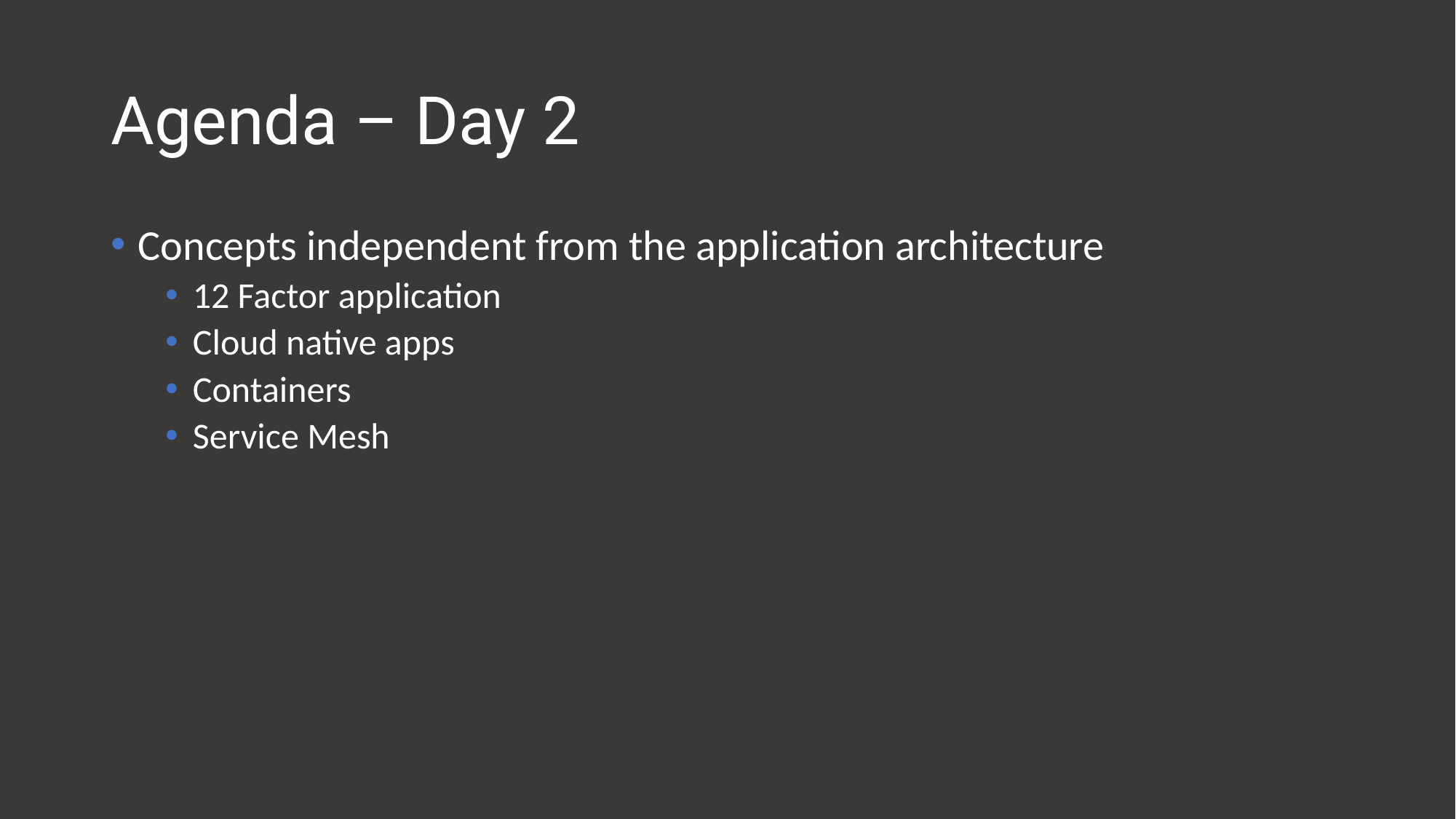

# Agenda – Day 2
Concepts independent from the application architecture
12 Factor application
Cloud native apps
Containers
Service Mesh